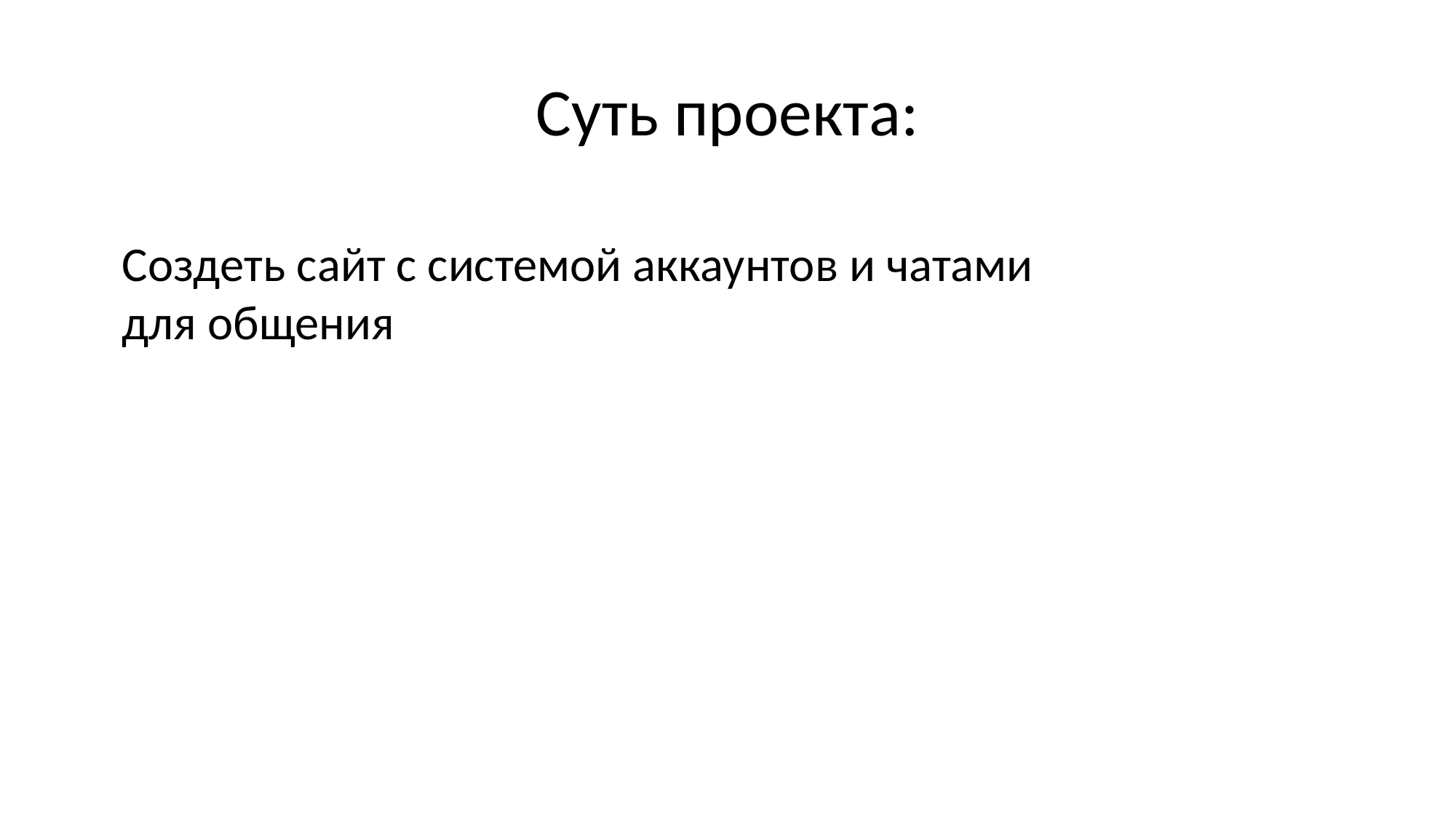

# Суть проекта:
Создеть сайт с системой аккаунтов и чатами для общения